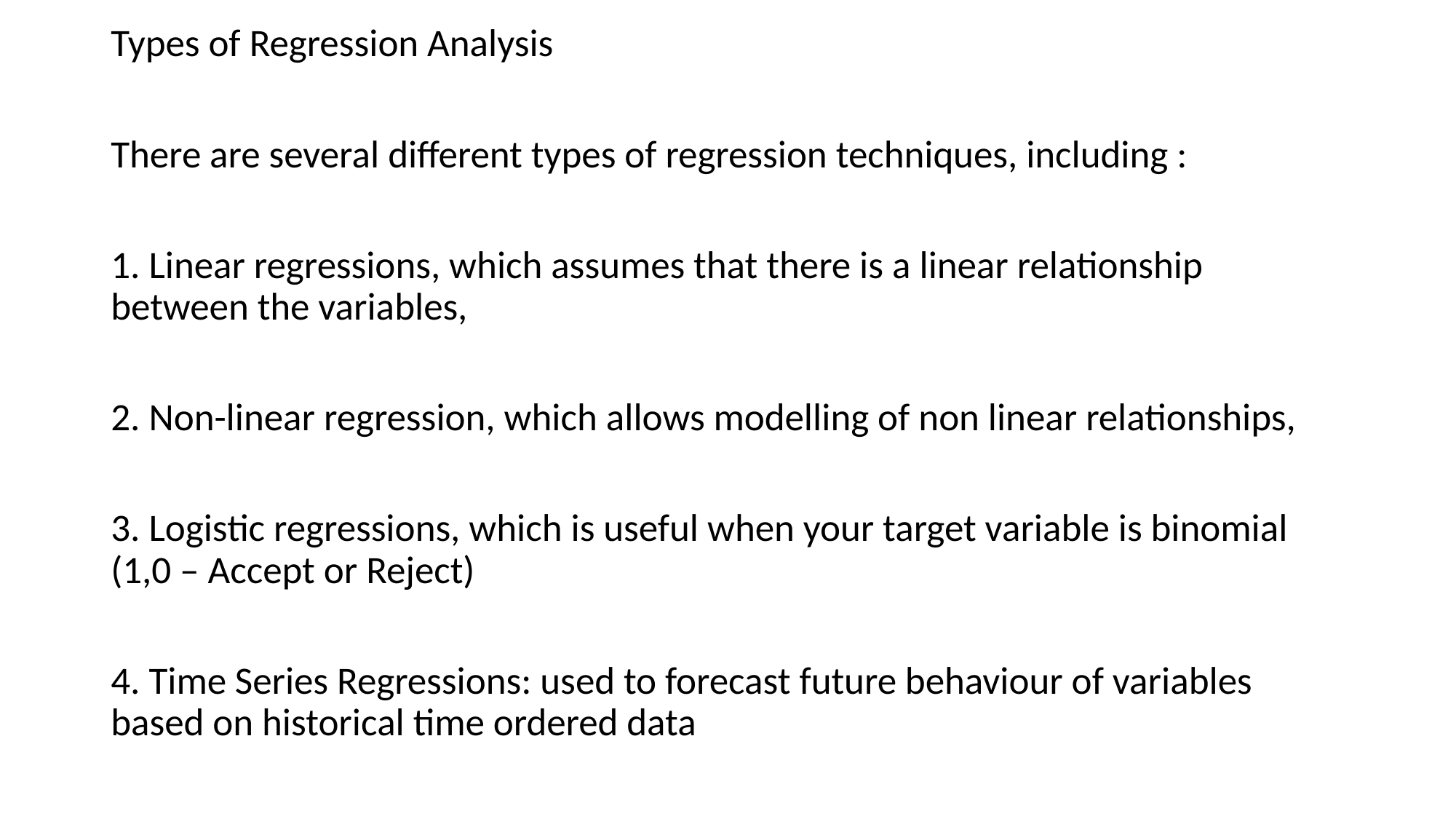

Types of Regression Analysis

There are several different types of regression techniques, including :

1. Linear regressions, which assumes that there is a linear relationship  between the variables,

2. Non-linear regression, which allows modelling of non linear relationships,

3. Logistic regressions, which is useful when your target variable is binomial (1,0 – Accept or Reject)

4. Time Series Regressions: used to forecast future behaviour of variables based on historical time ordered data